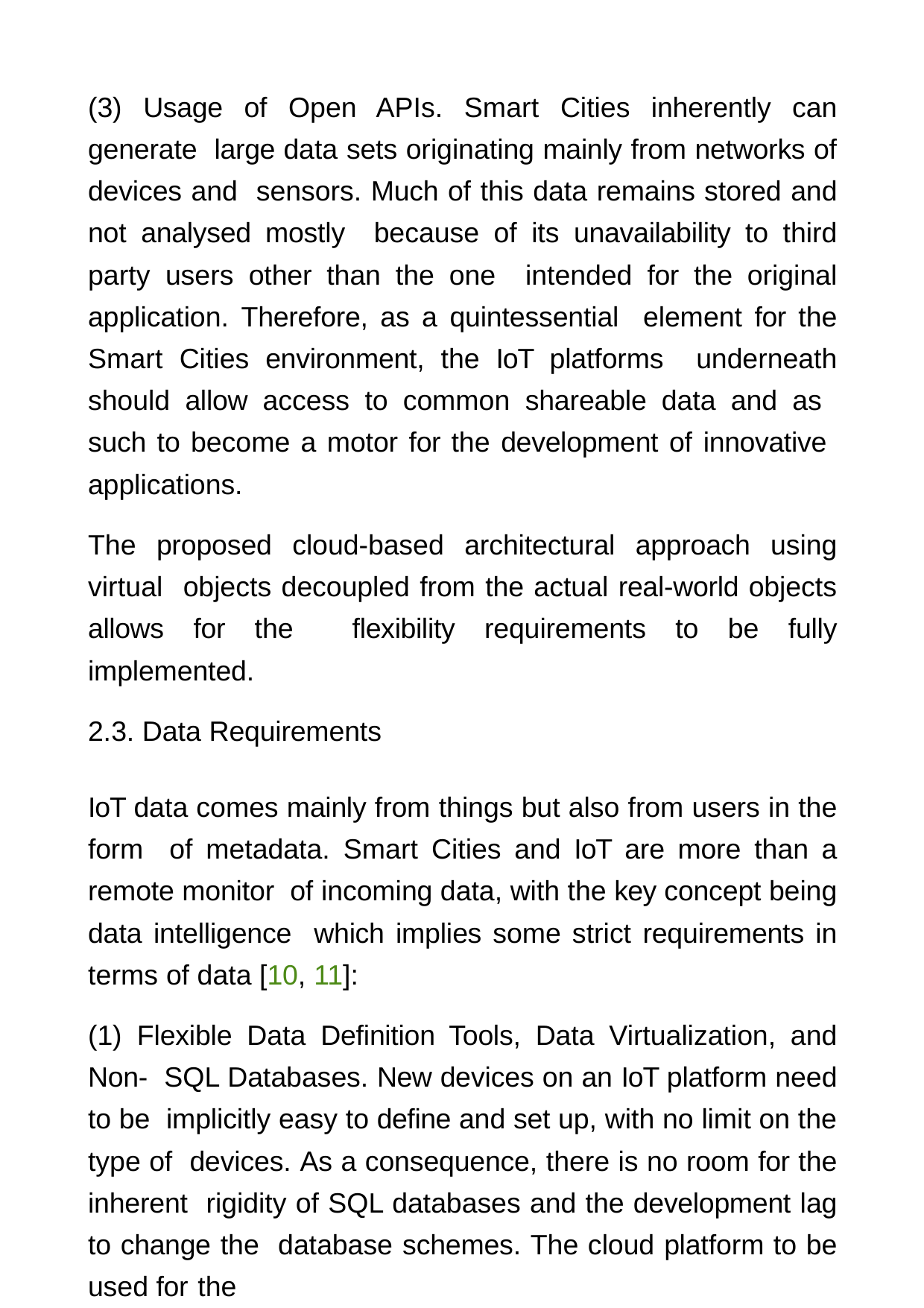

(3) Usage of Open APIs. Smart Cities inherently can generate  large data sets originating mainly from networks of devices and  sensors. Much of this data remains stored and not analysed mostly  because of its unavailability to third party users other than the one  intended for the original application. Therefore, as a quintessential  element for the Smart Cities environment, the IoT platforms  underneath should allow access to common shareable data and as  such to become a motor for the development of innovative  applications.
The proposed cloud-based architectural approach using virtual  objects decoupled from the actual real-world objects allows for the  flexibility requirements to be fully implemented.
2.3. Data Requirements
IoT data comes mainly from things but also from users in the form  of metadata. Smart Cities and IoT are more than a remote monitor  of incoming data, with the key concept being data intelligence  which implies some strict requirements in terms of data [10, 11]:
(1) Flexible Data Definition Tools, Data Virtualization, and Non-  SQL Databases. New devices on an IoT platform need to be  implicitly easy to define and set up, with no limit on the type of  devices. As a consequence, there is no room for the inherent  rigidity of SQL databases and the development lag to change the  database schemes. The cloud platform to be used for the